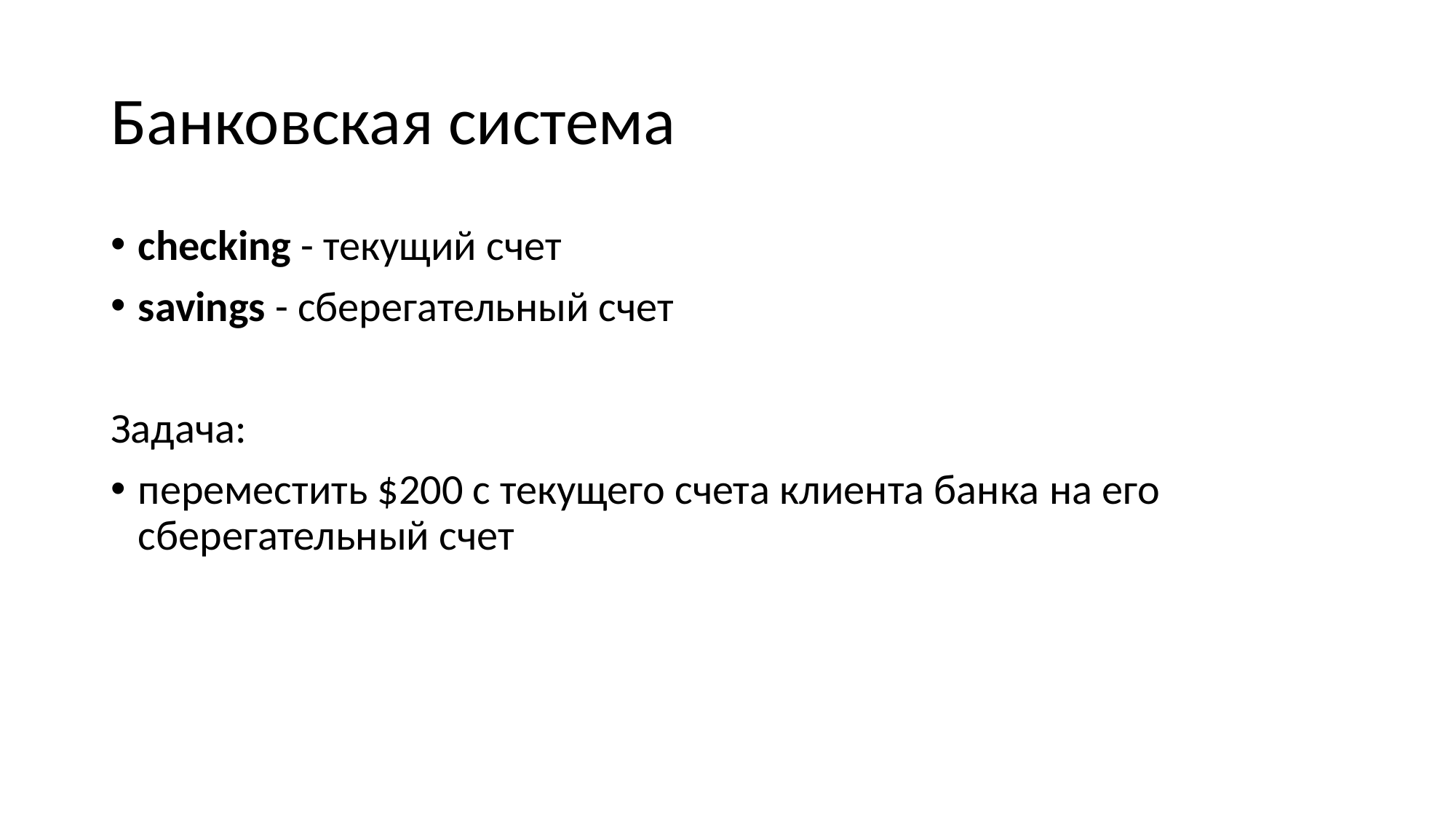

# Банковская система
сhecking - текущий счет
savings - сберегательный счет

Задача:
переместить $200 с текущего счета клиента банка на его сберегательный счет